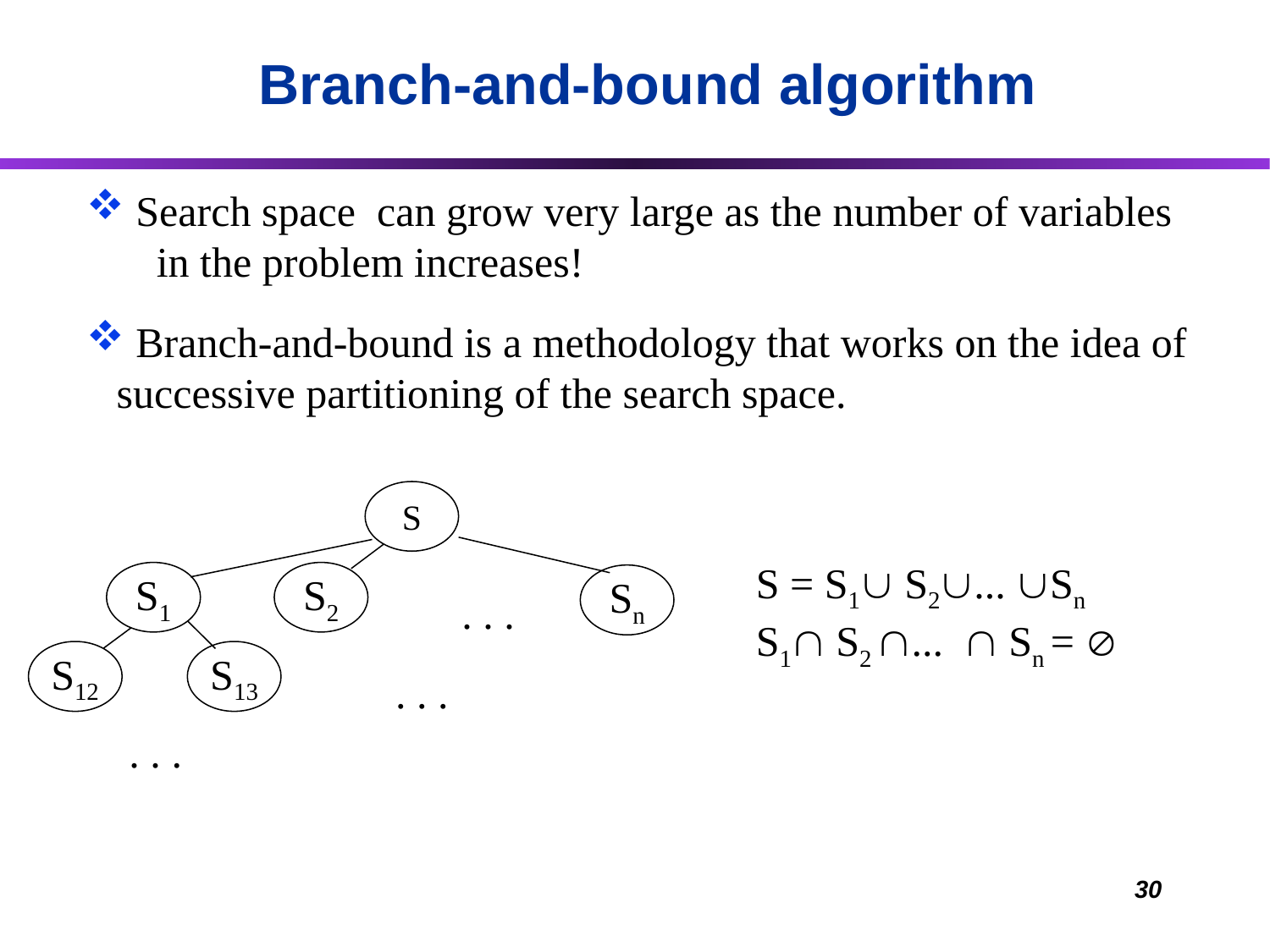

Branch-and-bound algorithm

 Search space  can grow very large as the number of variables
	in the problem increases!

 Branch-and-bound is a methodology that works on the idea of successive partitioning of the search space.
S

S1
S2
Sn
. . .

S12
S13
. . .
. . .
S = S1∪ S2∪... ∪Sn
S1∩ S2 ∩...  ∩ Sn = ∅
30